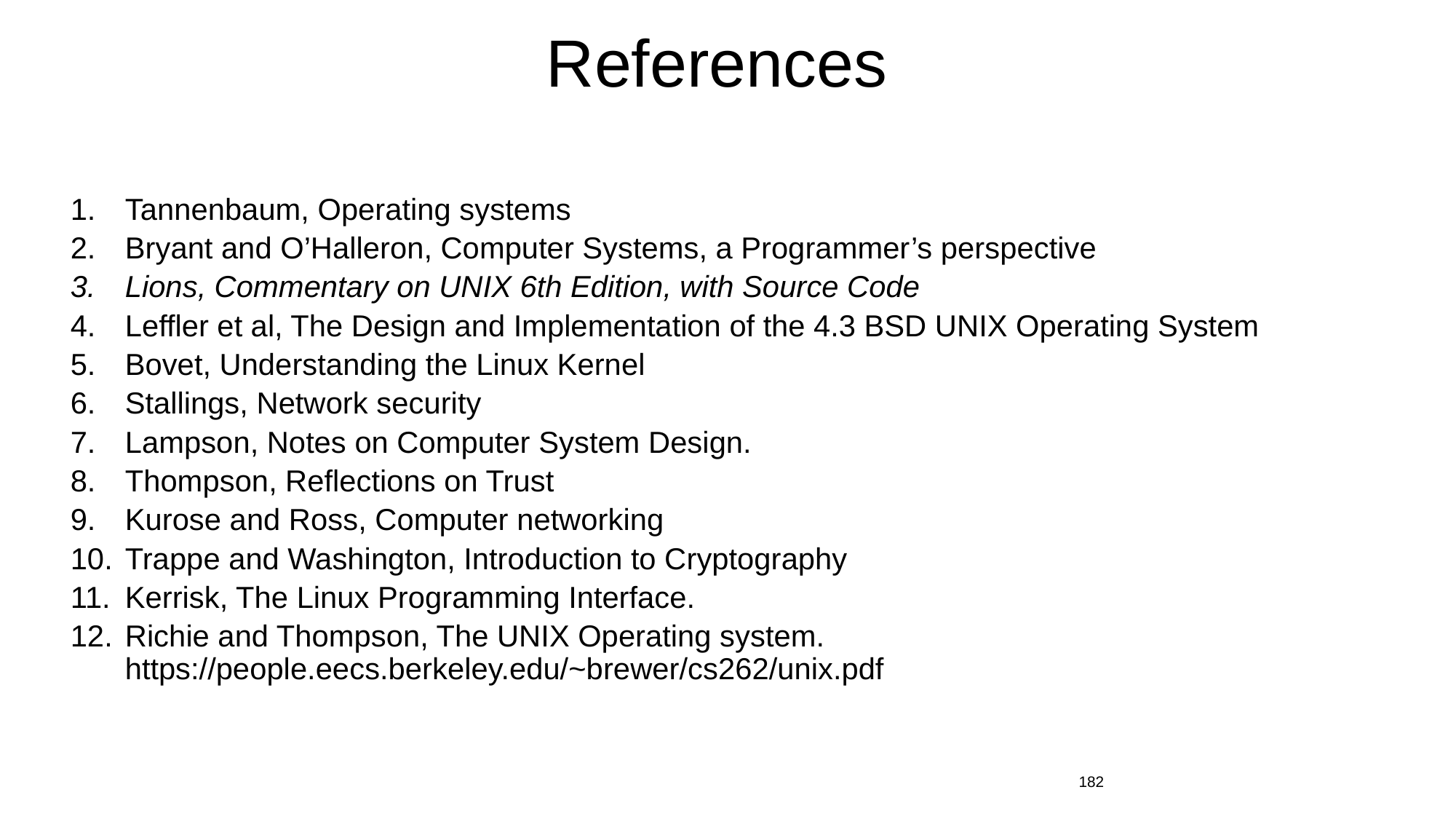

# References
Tannenbaum, Operating systems
Bryant and O’Halleron, Computer Systems, a Programmer’s perspective
Lions, Commentary on UNIX 6th Edition, with Source Code
Leffler et al, The Design and Implementation of the 4.3 BSD UNIX Operating System
Bovet, Understanding the Linux Kernel
Stallings, Network security
Lampson, Notes on Computer System Design.
Thompson, Reflections on Trust
Kurose and Ross, Computer networking
Trappe and Washington, Introduction to Cryptography
Kerrisk, The Linux Programming Interface.
Richie and Thompson, The UNIX Operating system. https://people.eecs.berkeley.edu/~brewer/cs262/unix.pdf

182